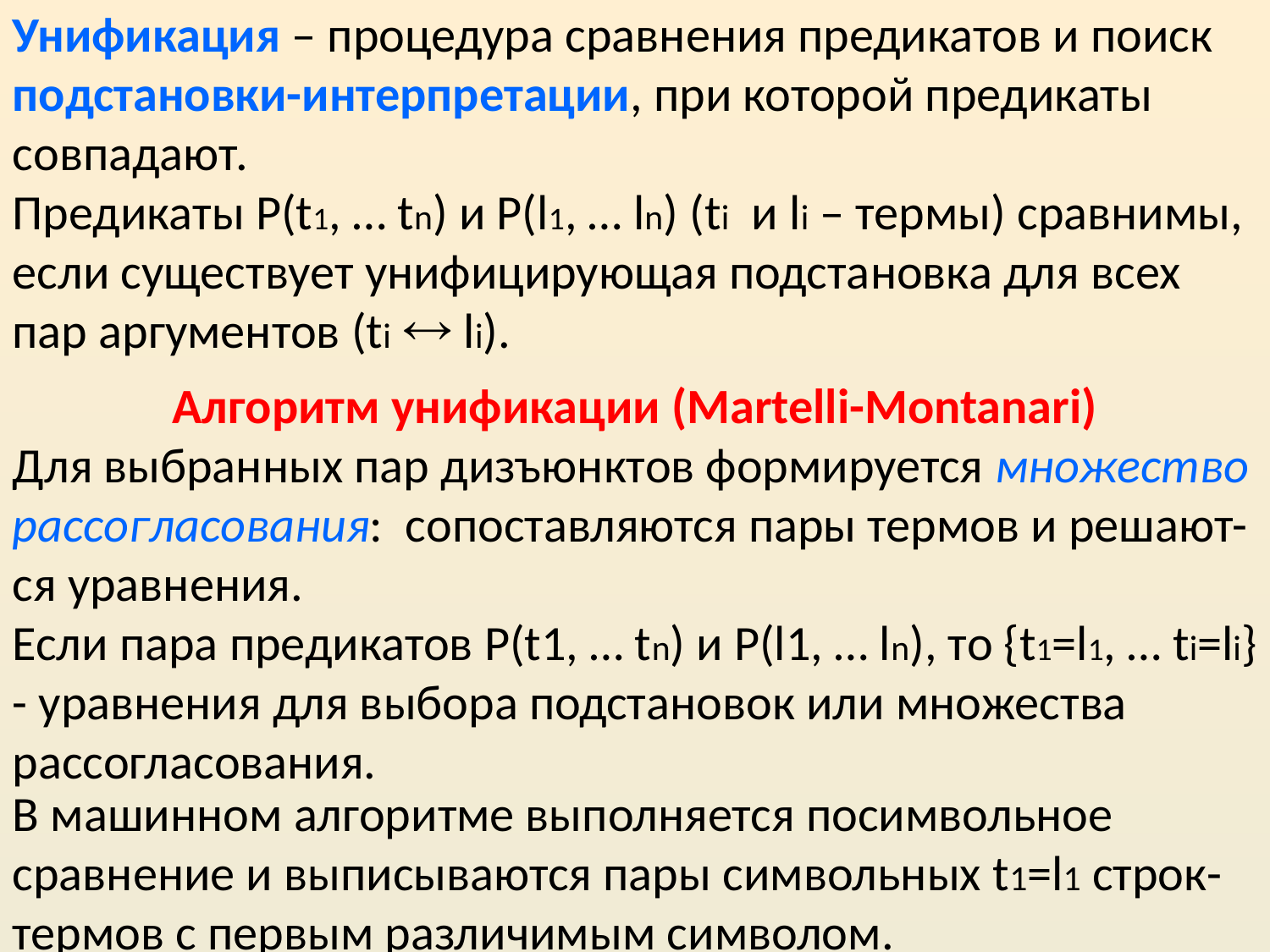

Унификация – процедура сравнения предикатов и поиск подстановки-интерпретации, при которой предикаты совпадают.
Предикаты P(t1, … tn) и P(l1, … ln) (ti  и li – термы) сравнимы, если существует унифицирующая подстановка для всех пар аргументов (ti ↔ li).
Алгоритм унификации (Martelli-Montanari)
Для выбранных пар дизъюнктов формируется множество рассогласования:  сопоставляются пары термов и решают-ся уравнения.
Если пара предикатов P(t1, … tn) и P(l1, … ln), то {t1=l1, … ti=li} - уравнения для выбора подстановок или множества рассогласования.
В машинном алгоритме выполняется посимвольное сравнение и выписываются пары символьных t1=l1 строк-термов с первым различимым символом.